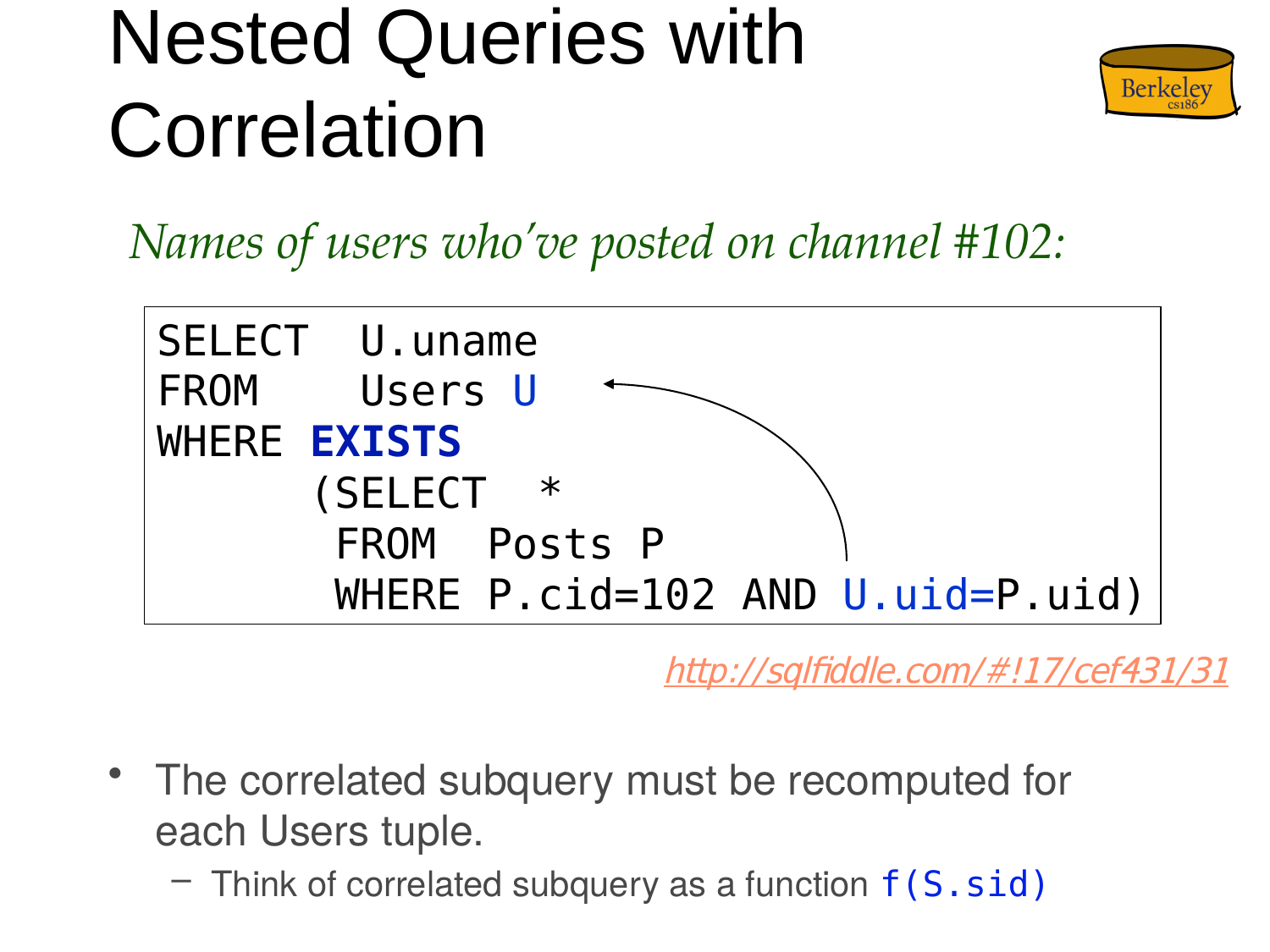

# Nested Queries with Correlation

The correlated subquery must be recomputed for each Users tuple.
Think of correlated subquery as a function f(S.sid)
Names of users who’ve posted on channel #102:
SELECT  U.uname
FROM    Users U
WHERE EXISTS
      (SELECT  *
       FROM  Posts P
       WHERE P.cid=102 AND U.uid=P.uid)

http://sqlfiddle.com/#!17/cef431/31